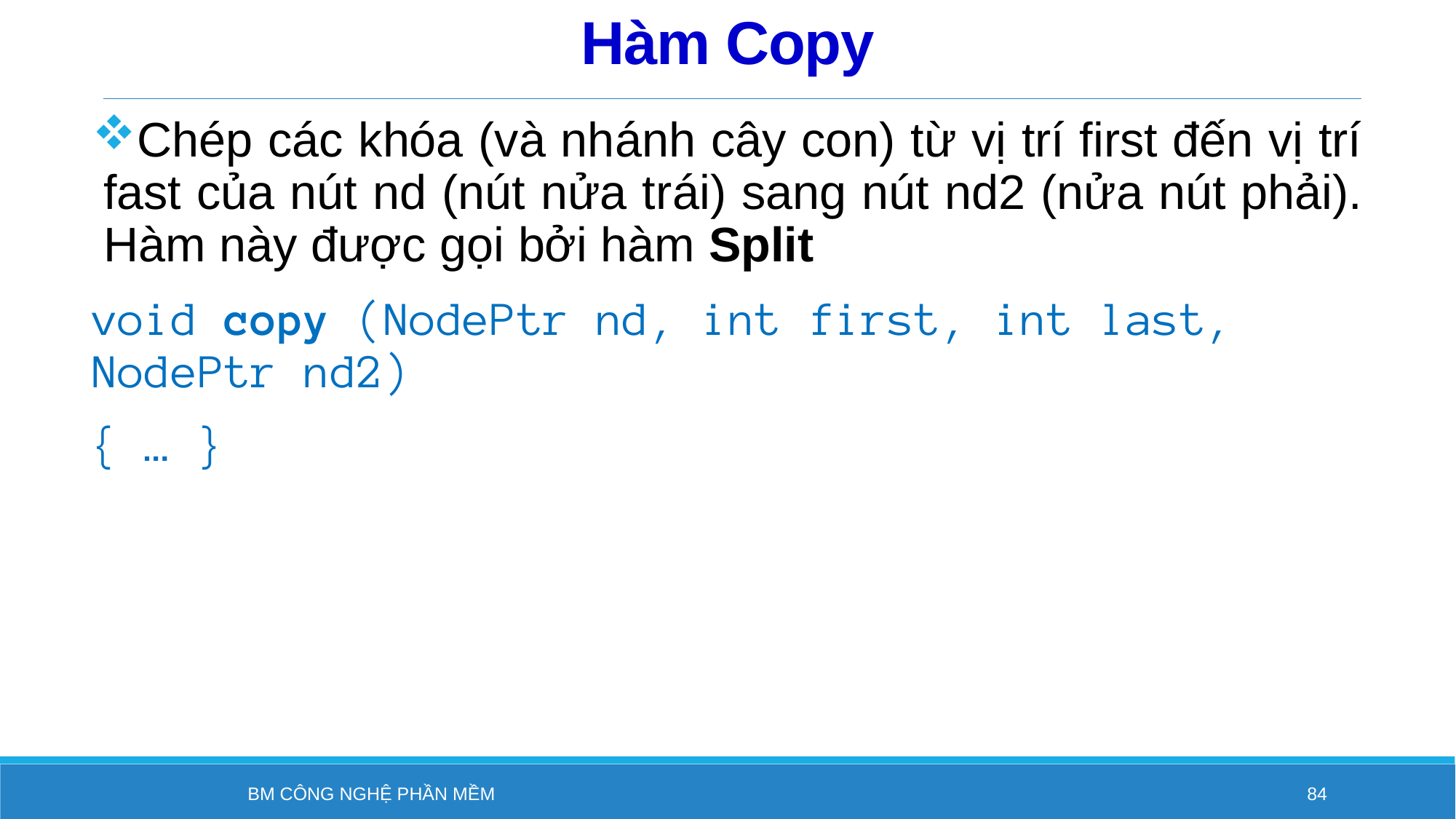

# Hàm Copy
Chép các khóa (và nhánh cây con) từ vị trí first đến vị trí fast của nút nd (nút nửa trái) sang nút nd2 (nửa nút phải). Hàm này được gọi bởi hàm Split
void copy (NodePtr nd, int first, int last, NodePtr nd2)
{ … }

BM Công nghệ phần mềm
84